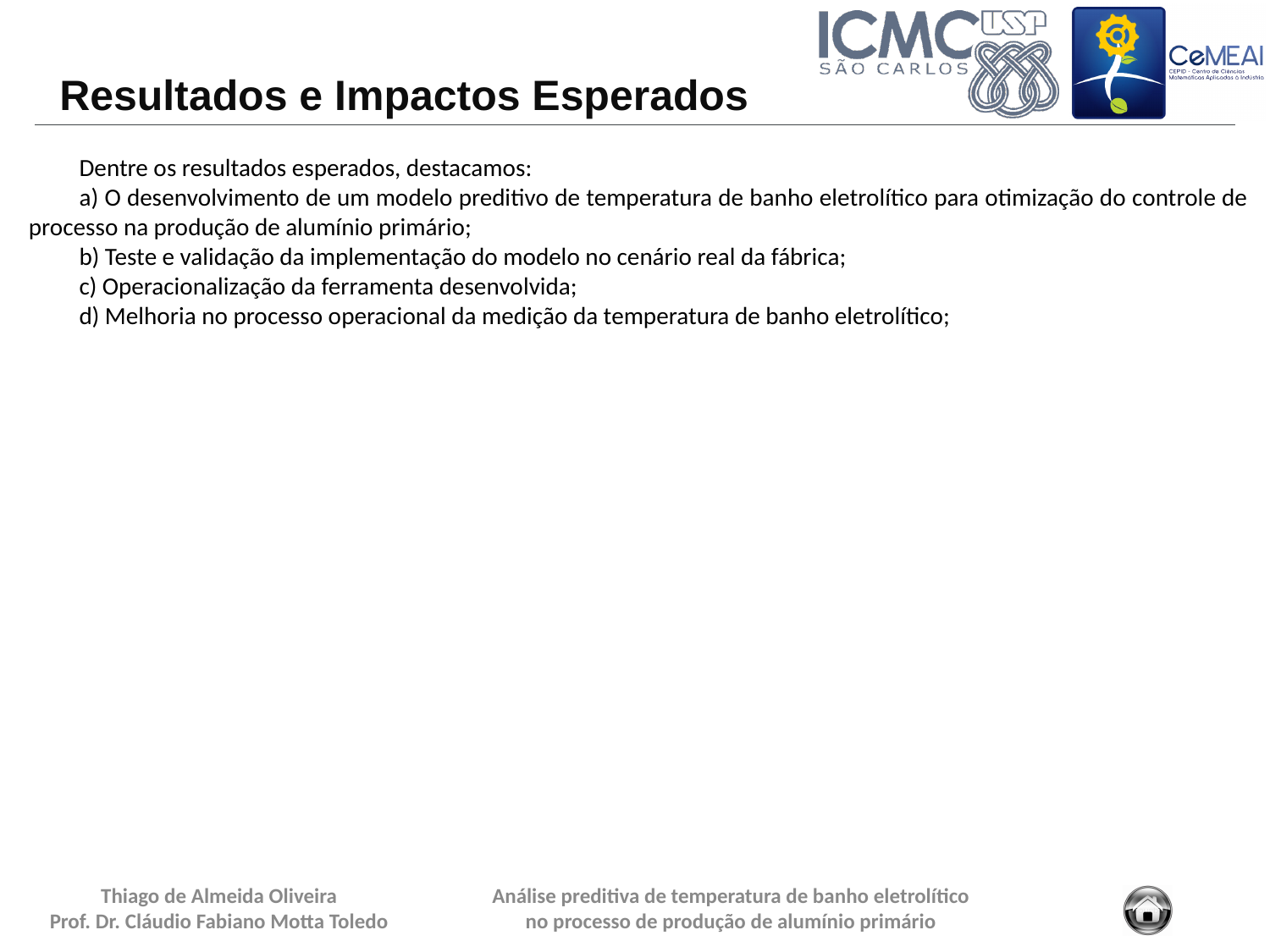

Resultados e Impactos Esperados
Dentre os resultados esperados, destacamos:
a) O desenvolvimento de um modelo preditivo de temperatura de banho eletrolítico para otimização do controle de processo na produção de alumínio primário;
b) Teste e validação da implementação do modelo no cenário real da fábrica;
c) Operacionalização da ferramenta desenvolvida;
d) Melhoria no processo operacional da medição da temperatura de banho eletrolítico;